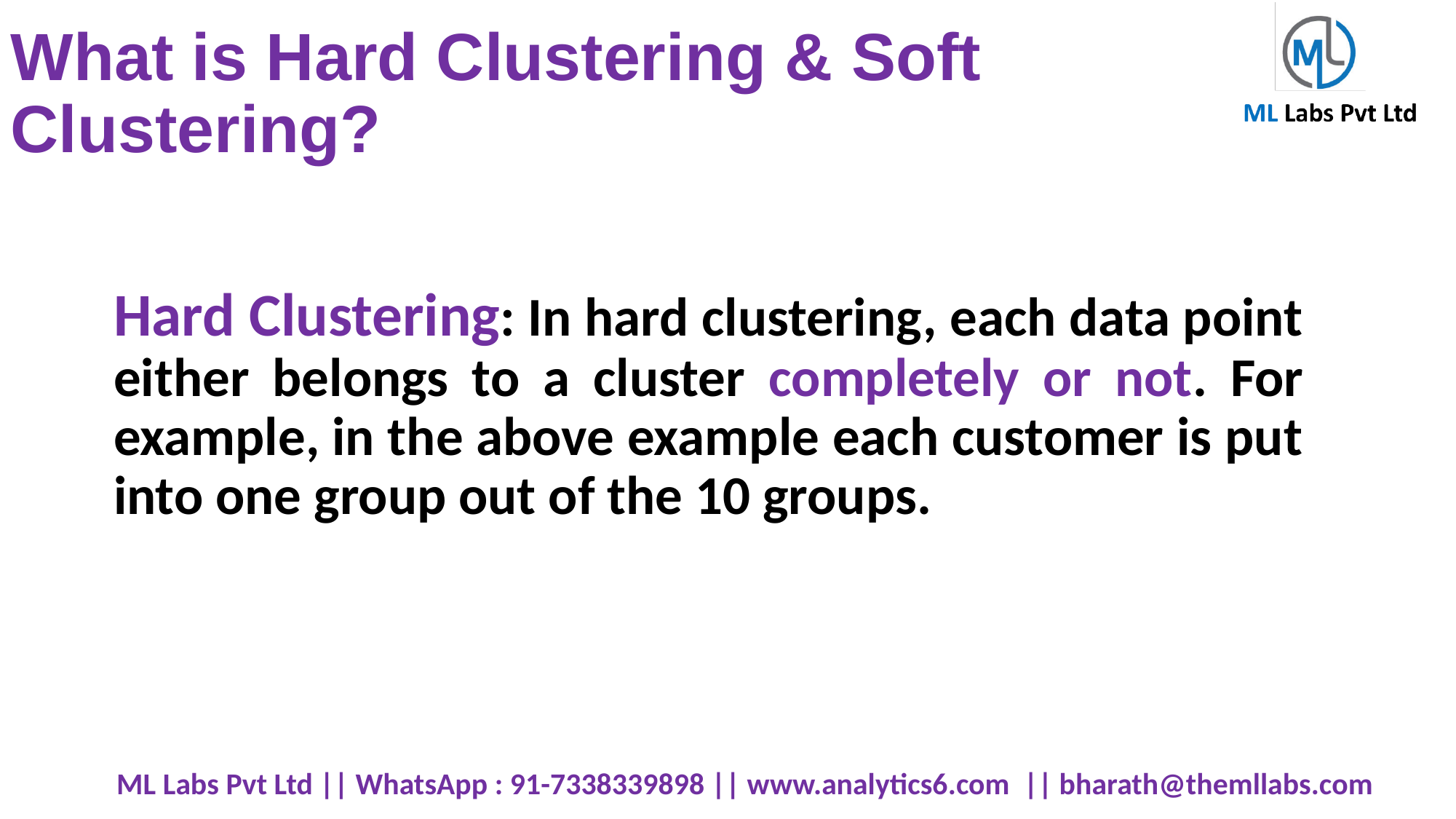

# What is Hard Clustering & Soft Clustering?
Hard Clustering: In hard clustering, each data point either belongs to a cluster completely or not. For example, in the above example each customer is put into one group out of the 10 groups.